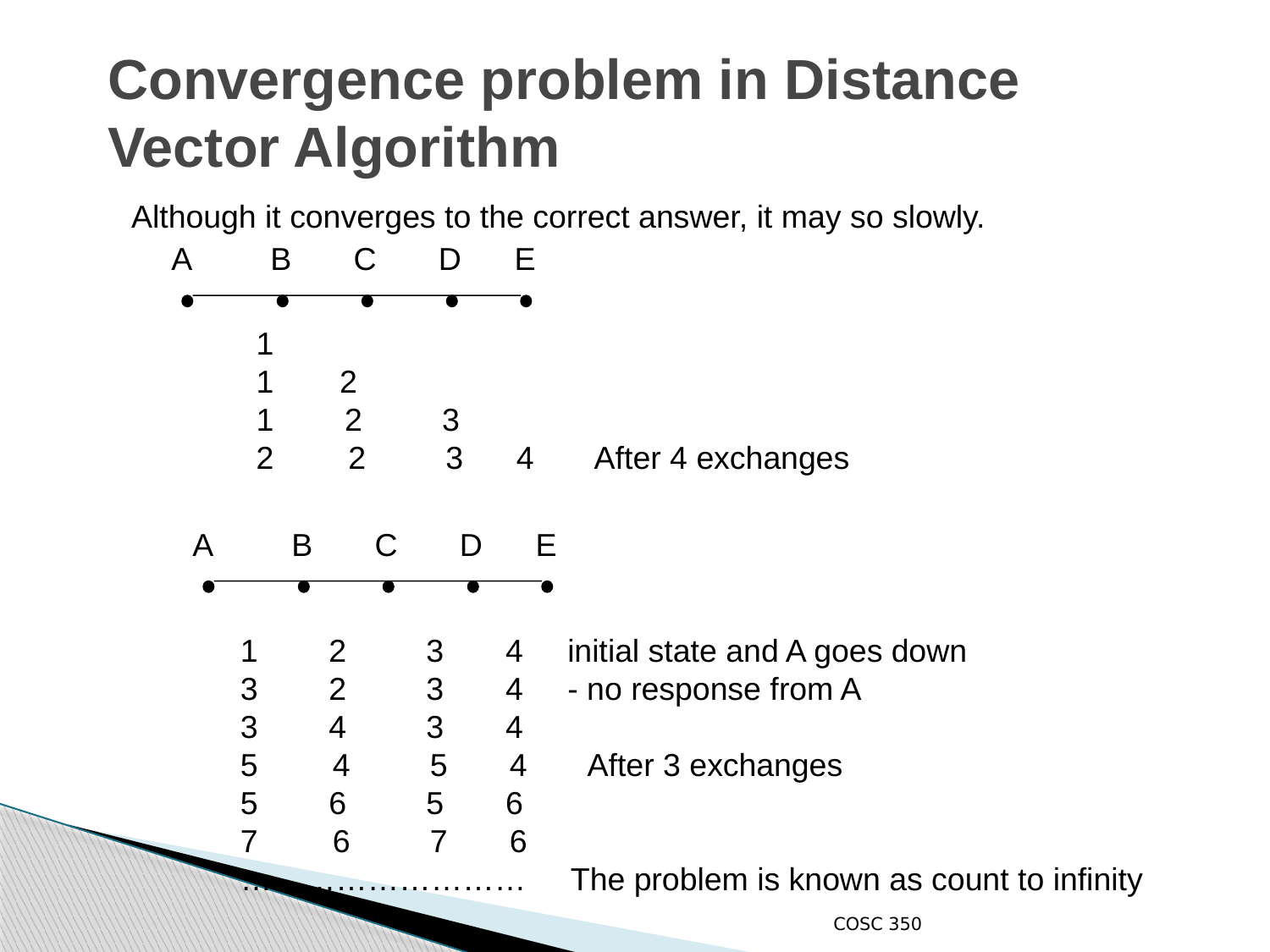

# Convergence problem in Distance Vector Algorithm
Although it converges to the correct answer, it may so slowly.
A         B       C       D      E

1
    2
1        2         3
     2         3      4       After 4 exchanges
A         B       C       D      E

1        2         3       4     initial state and A goes down
3        2         3       4     - no response from A
3        4         3       4
     4         5       4       After 3 exchanges
5        6         5       6
     6         7       6
………………………     The problem is known as count to infinity
COSC 350